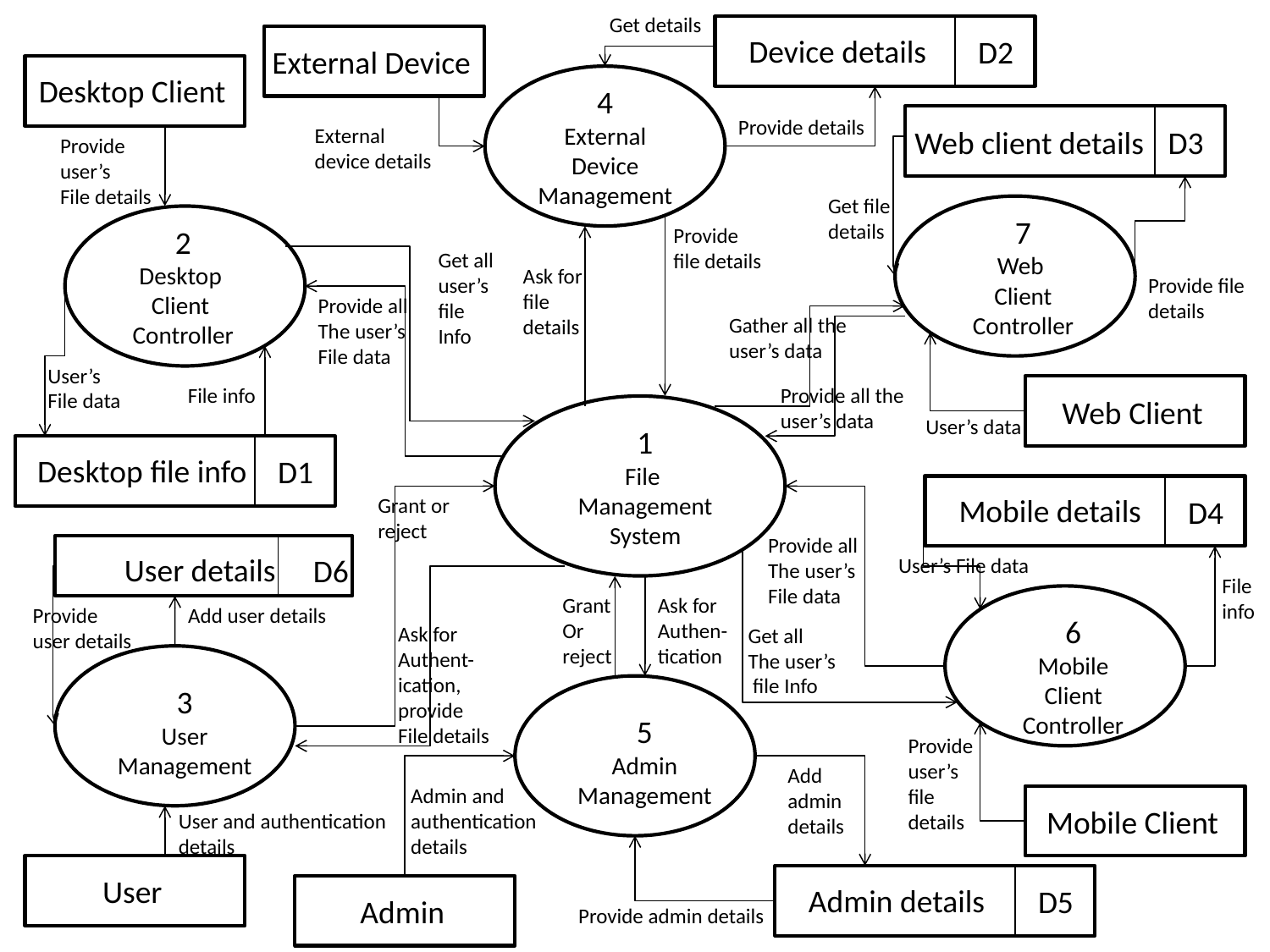

Get details

Device details
D2

External Device

Desktop Client

4
External
Device
Management

Provide details
External
device details
 Web client details
D3
Provide
user’s
File details
Get file
details

7
Web
Client
Controller

2
Desktop
Client
Controller
 Provide
 file details
Get all
user’s
file
Info
 Ask for
 file
 details
Provide file
details
Provide all
The user’s
File data
Gather all the
user’s data
User’s
File data
File info
Provide all the
user’s data

Web Client

User’s data
1
File
Management
System

Desktop file info
D1

Mobile details
D4
Grant or
reject
Provide all
The user’s
File data

User details
D6
User’s File data
File
info
Grant
Or
reject
Ask for
Authen-
tication

6
Mobile
Client
Controller
Provide
user details
Add user details
Ask for
Authent-
ication,
provide
File details
Get all
The user’s
 file Info

5
Admin
Management
3
User
Management
Provide
user’s
file
details
Add
admin
details
Admin and
authentication
details

Mobile Client
User and authentication
details

User

Admin details
D5

Admin
Provide admin details